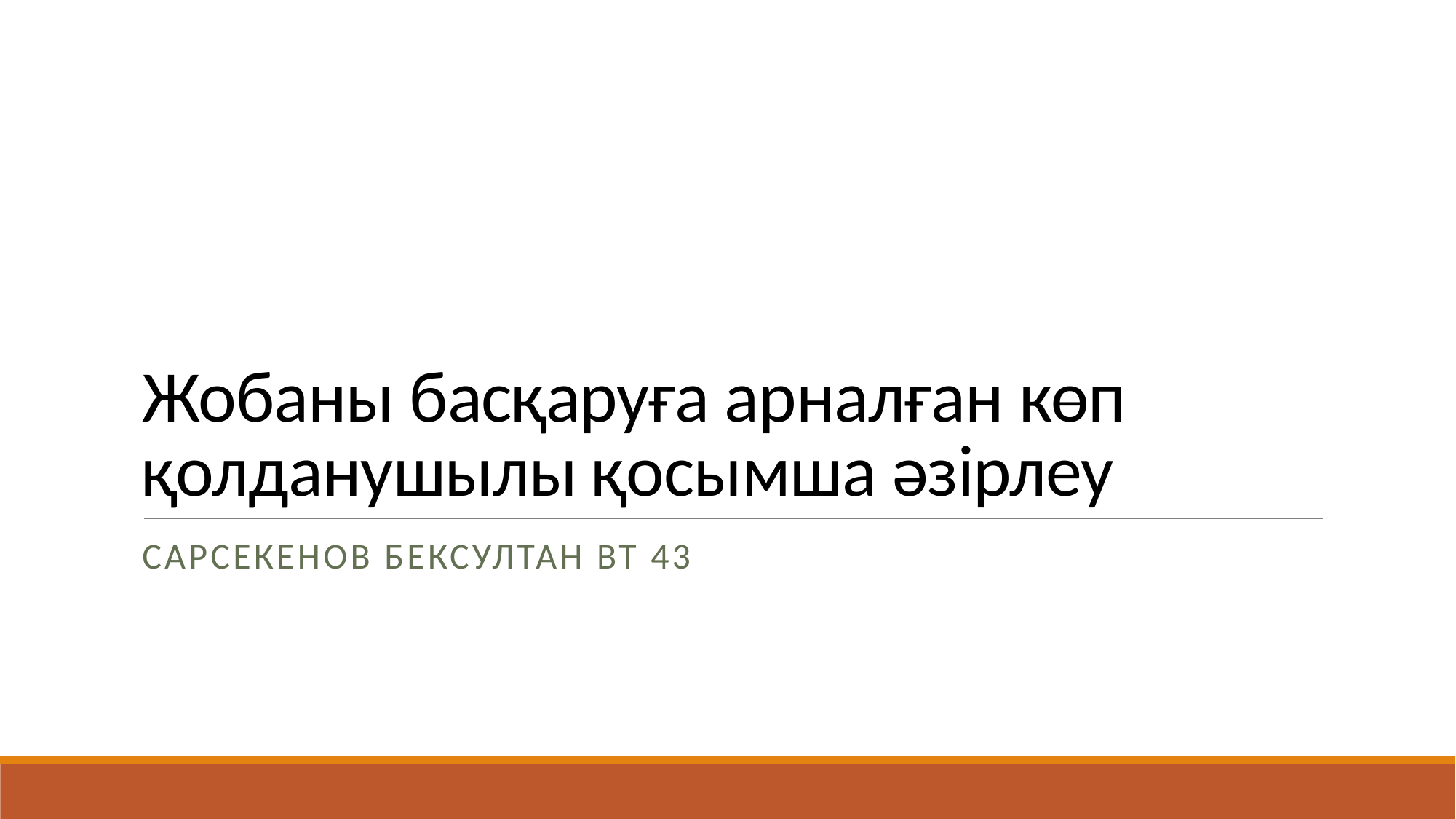

# Жобаны басқаруға арналған көп қолданушылы қосымша әзірлеу
Сарсекенов Бексултан Вт 43